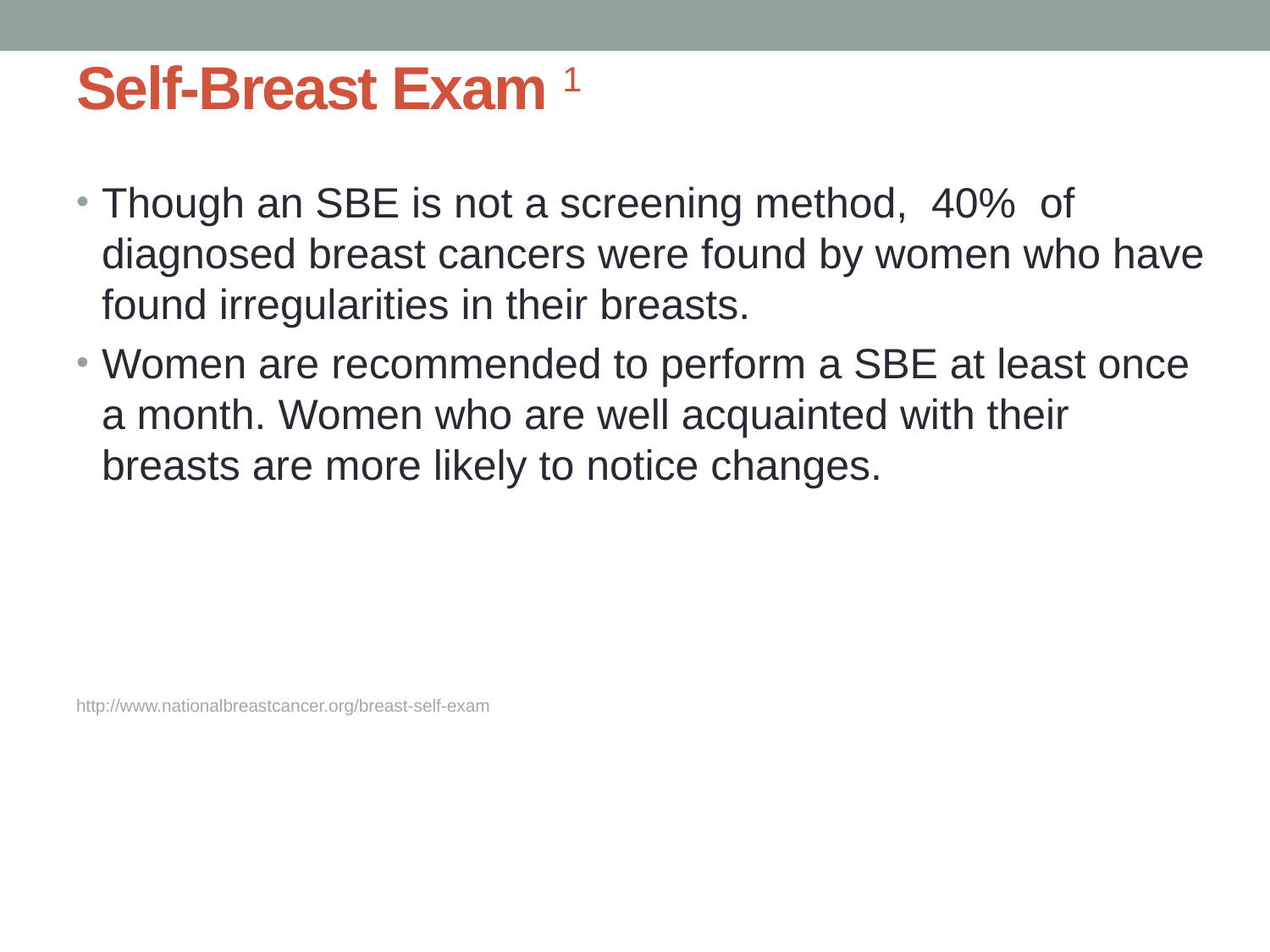

# Self-Breast Exam 1
Though an SBE is not a screening method,  40%  of diagnosed breast cancers were found by women who have found irregularities in their breasts.
Women are recommended to perform a SBE at least once a month. Women who are well acquainted with their breasts are more likely to notice changes.

http://www.nationalbreastcancer.org/breast-self-exam